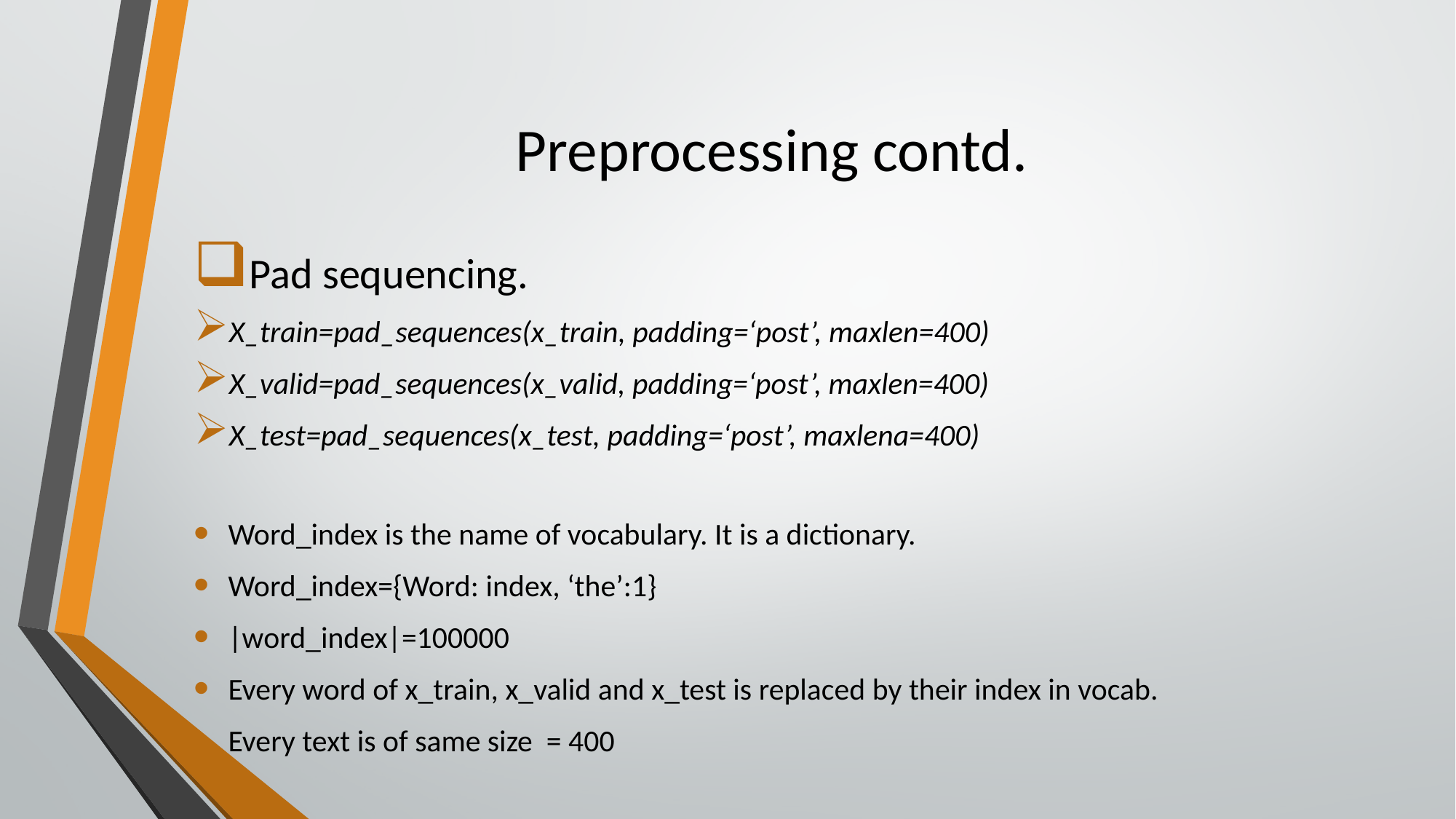

# Preprocessing contd.
Pad sequencing.
X_train=pad_sequences(x_train, padding=‘post’, maxlen=400)
X_valid=pad_sequences(x_valid, padding=‘post’, maxlen=400)
X_test=pad_sequences(x_test, padding=‘post’, maxlena=400)

Word_index is the name of vocabulary. It is a dictionary.
Word_index={Word: index, ‘the’:1}
|word_index|=100000
Every word of x_train, x_valid and x_test is replaced by their index in vocab.
Every text is of same size  = 400